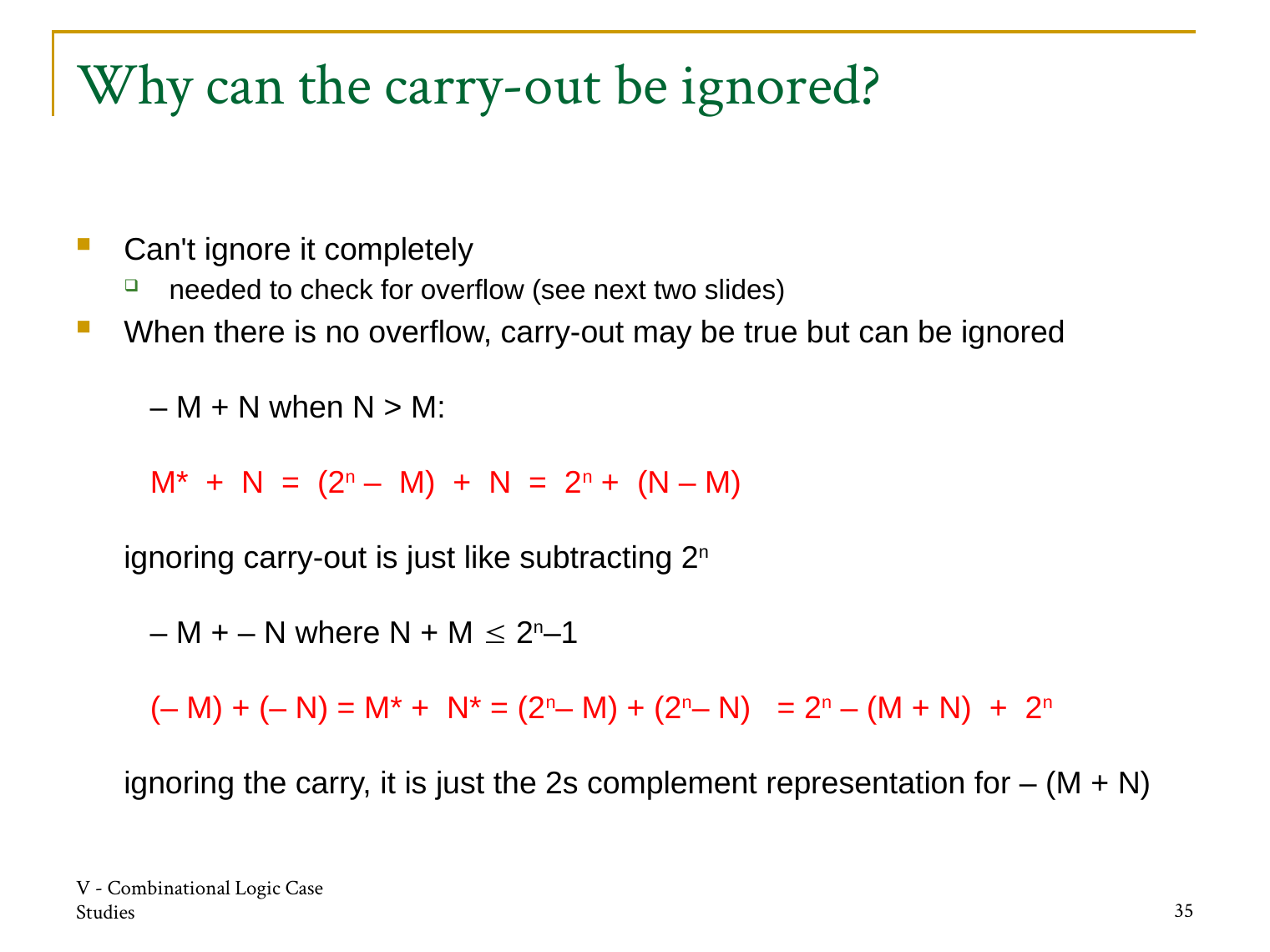

# Why can the carry-out be ignored?
Can't ignore it completely
needed to check for overflow (see next two slides)
When there is no overflow, carry-out may be true but can be ignored
   – M + N when N > M:
   M*  +  N  =  (2n –  M)  +  N  =  2n +  (N – M)
ignoring carry-out is just like subtracting 2n
   – M + – N where N + M ≤ 2n–1
   (– M) + (– N) = M* +  N* = (2n– M) + (2n– N)   = 2n – (M + N)  +  2n
ignoring the carry, it is just the 2s complement representation for – (M + N)
V - Combinational Logic Case Studies
35